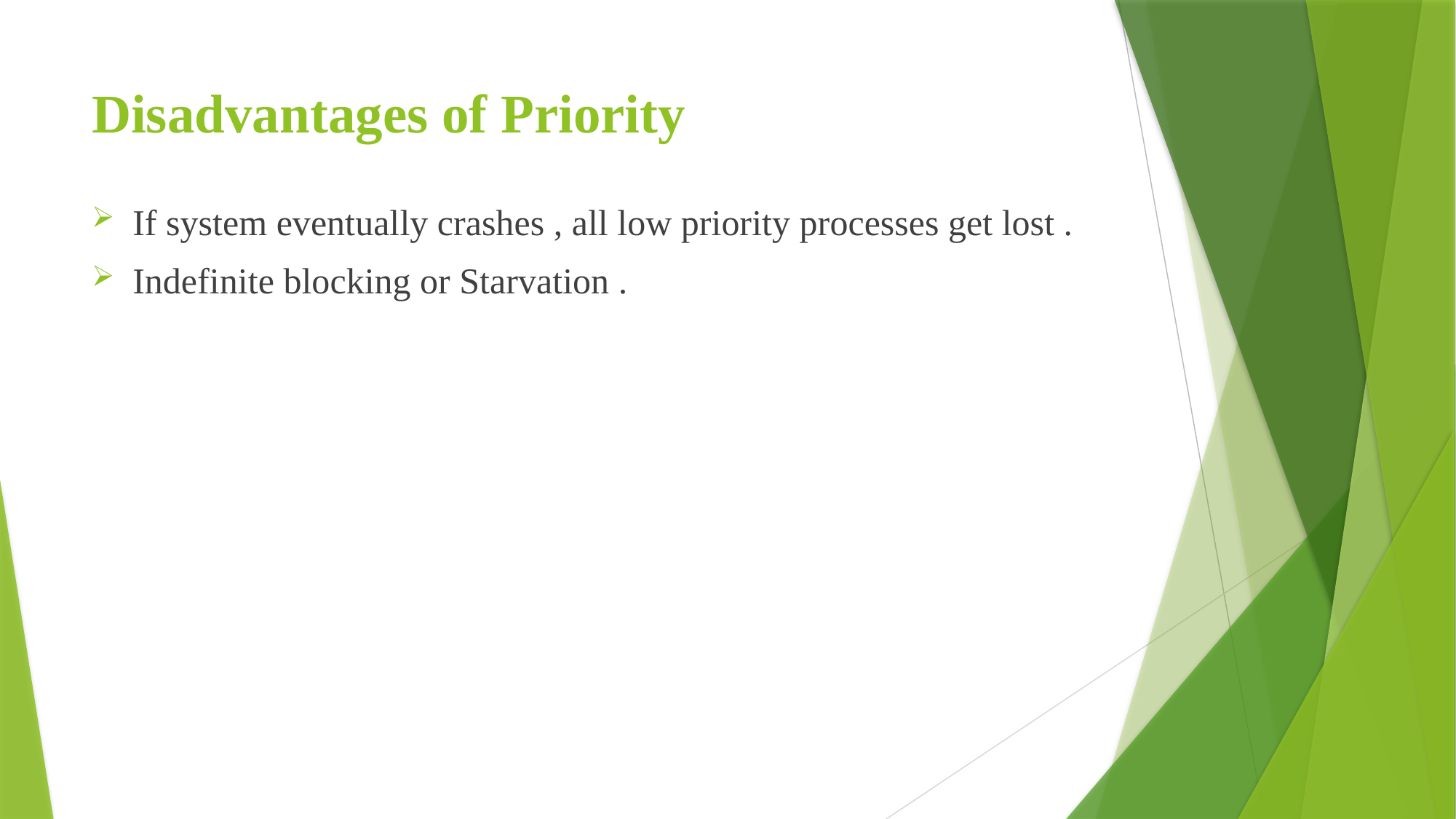

# Disadvantages of Priority
If system eventually crashes , all low priority processes get lost .
Indefinite blocking or Starvation .